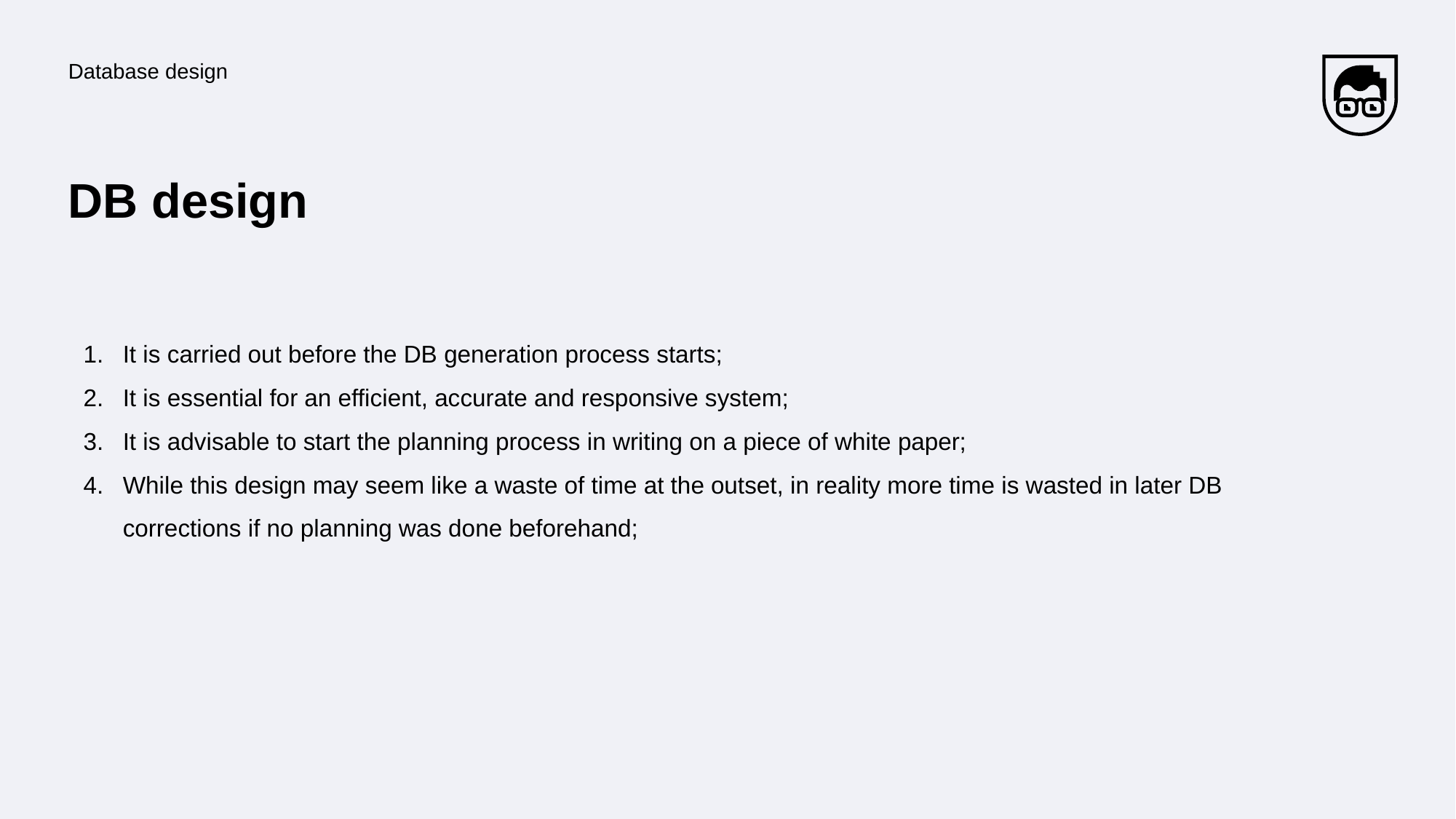

Database design
# DB design
It is carried out before the DB generation process starts;
It is essential for an efficient, accurate and responsive system;
It is advisable to start the planning process in writing on a piece of white paper;
While this design may seem like a waste of time at the outset, in reality more time is wasted in later DB corrections if no planning was done beforehand;